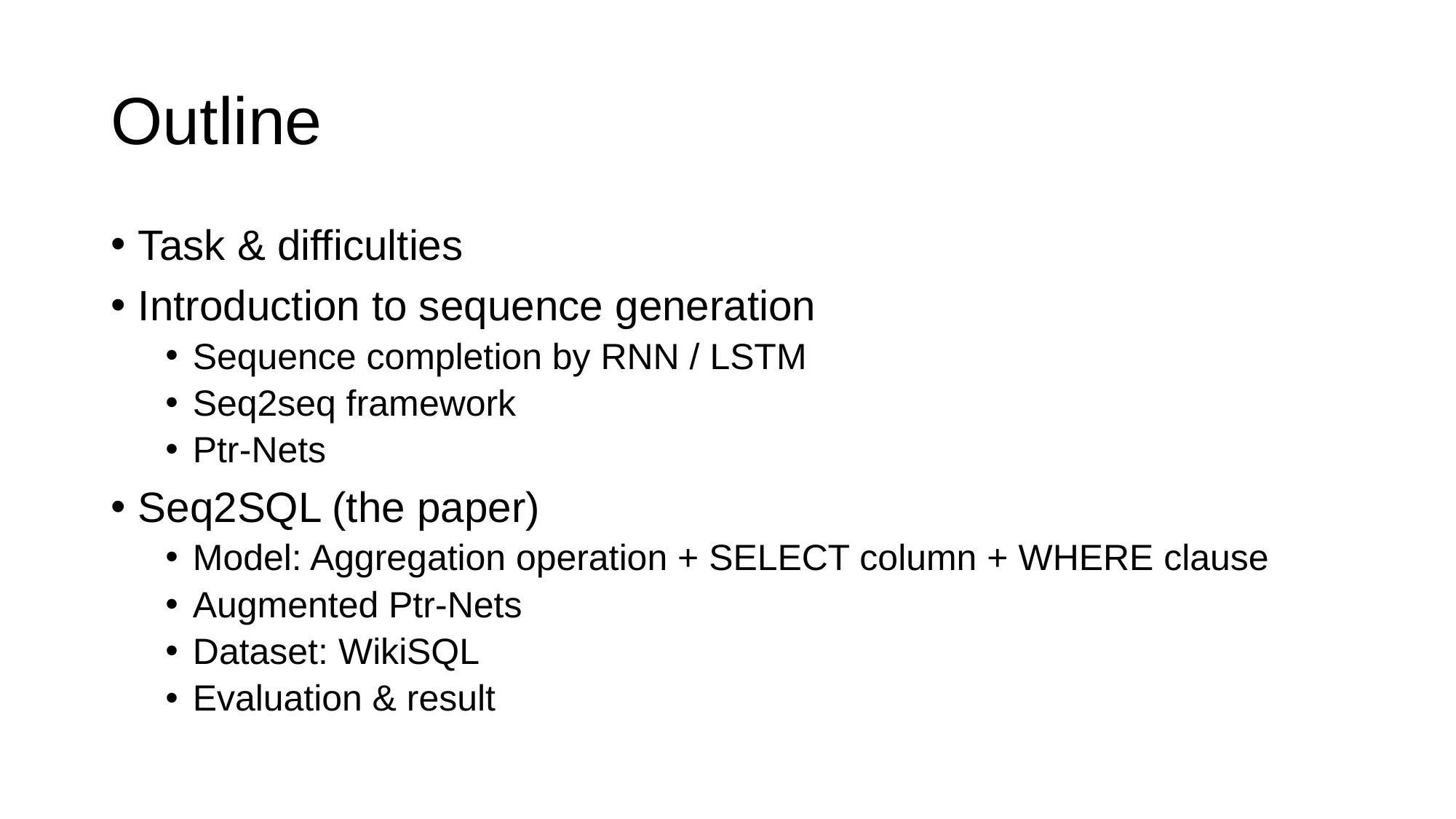

# Outline
Task & difficulties
Introduction to sequence generation
Sequence completion by RNN / LSTM
Seq2seq framework
Ptr-Nets
Seq2SQL (the paper)
Model: Aggregation operation + SELECT column + WHERE clause
Augmented Ptr-Nets
Dataset: WikiSQL
Evaluation & result